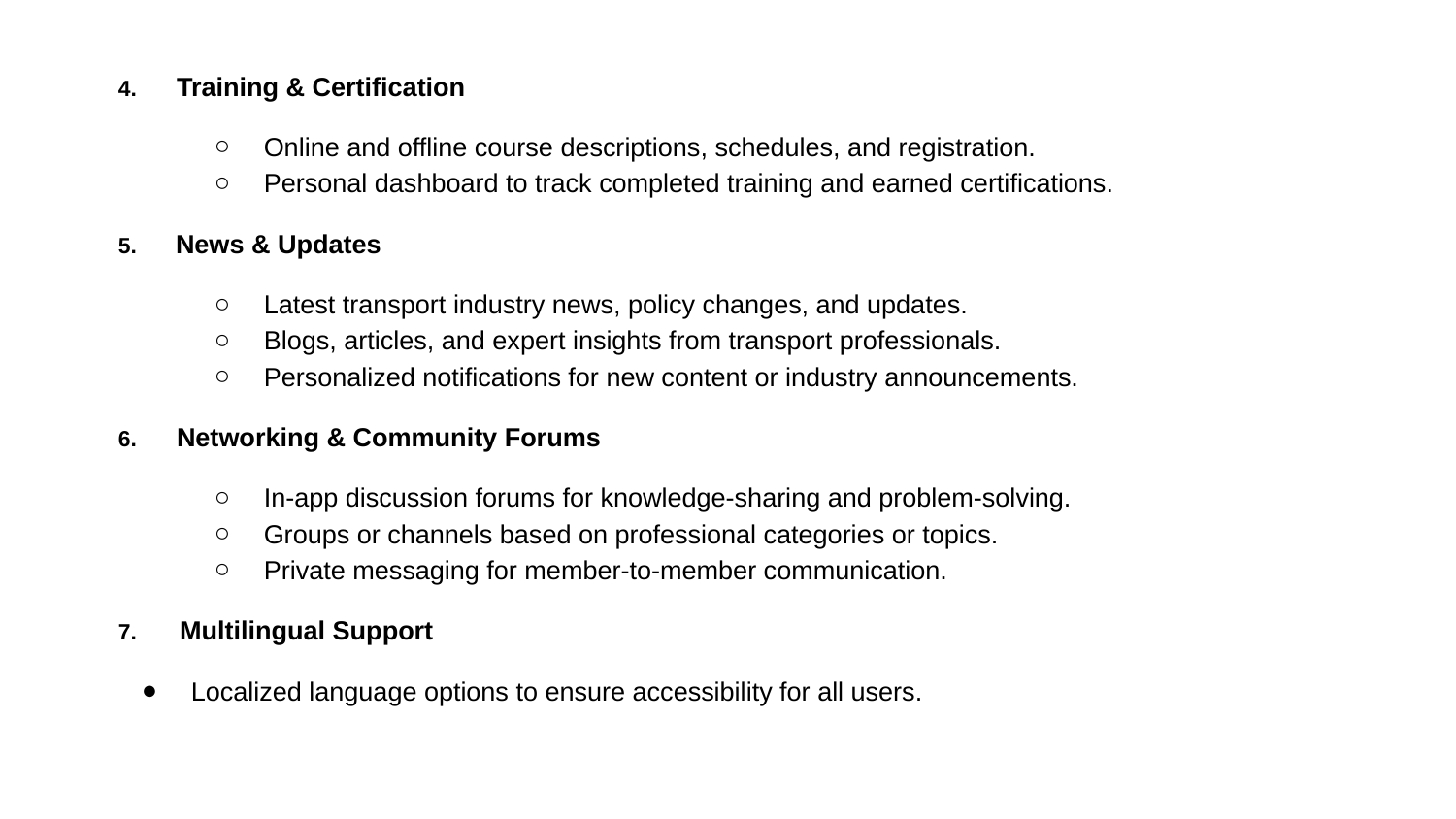

4.      Training & Certification
Online and offline course descriptions, schedules, and registration.
Personal dashboard to track completed training and earned certifications.
5.      News & Updates
Latest transport industry news, policy changes, and updates.
Blogs, articles, and expert insights from transport professionals.
Personalized notifications for new content or industry announcements.
6.      Networking & Community Forums
In-app discussion forums for knowledge-sharing and problem-solving.
Groups or channels based on professional categories or topics.
Private messaging for member-to-member communication.
7.      Multilingual Support
Localized language options to ensure accessibility for all users.